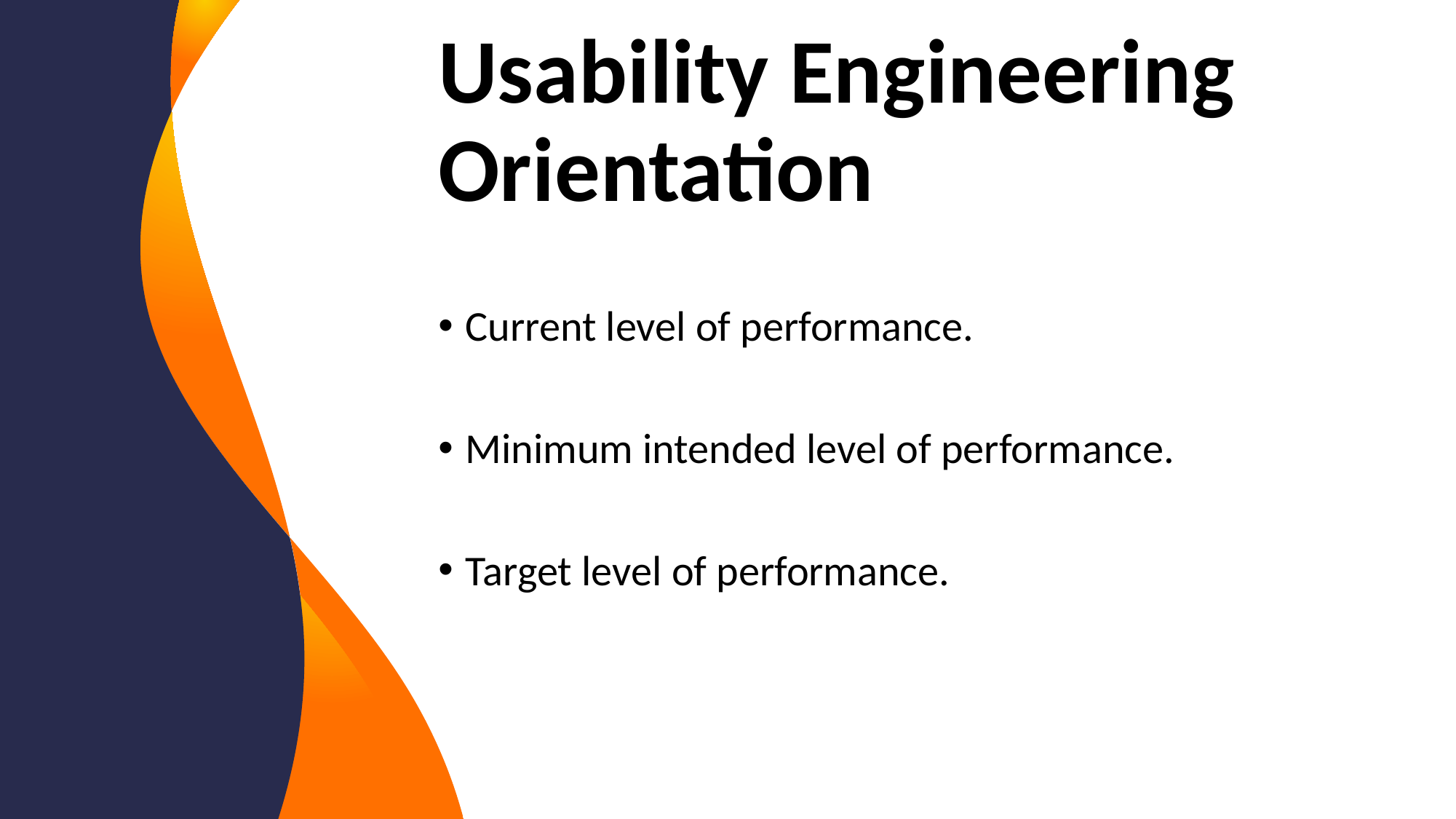

# Usability Engineering Orientation
Current level of performance.

Minimum intended level of performance.

Target level of performance.